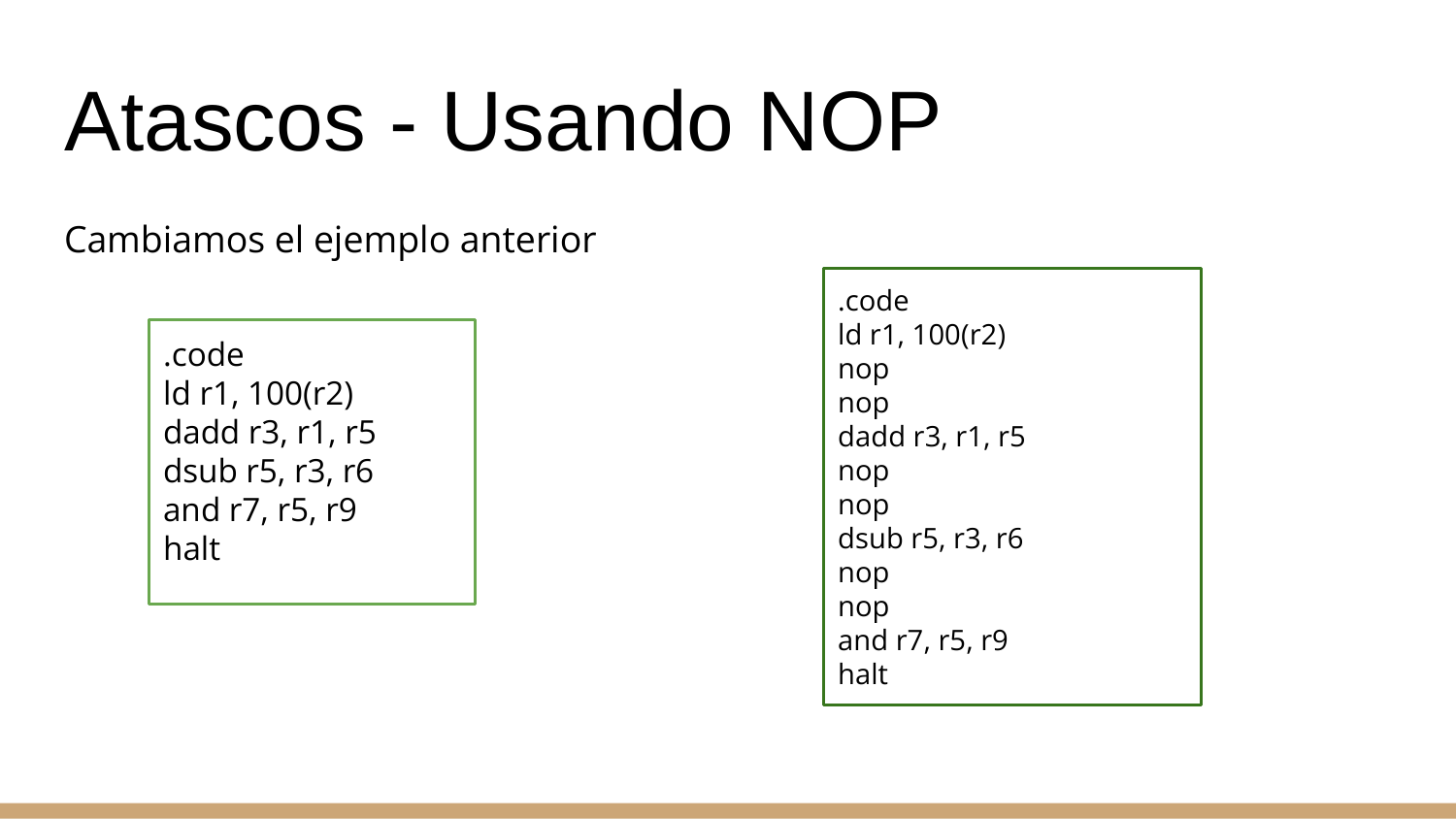

# Atascos - Usando NOP
Cambiamos el ejemplo anterior
.code
ld r1, 100(r2)
nop
nop
dadd r3, r1, r5
nop
nop
dsub r5, r3, r6
nop
nop
and r7, r5, r9
halt
.code
ld r1, 100(r2)
dadd r3, r1, r5
dsub r5, r3, r6
and r7, r5, r9
halt